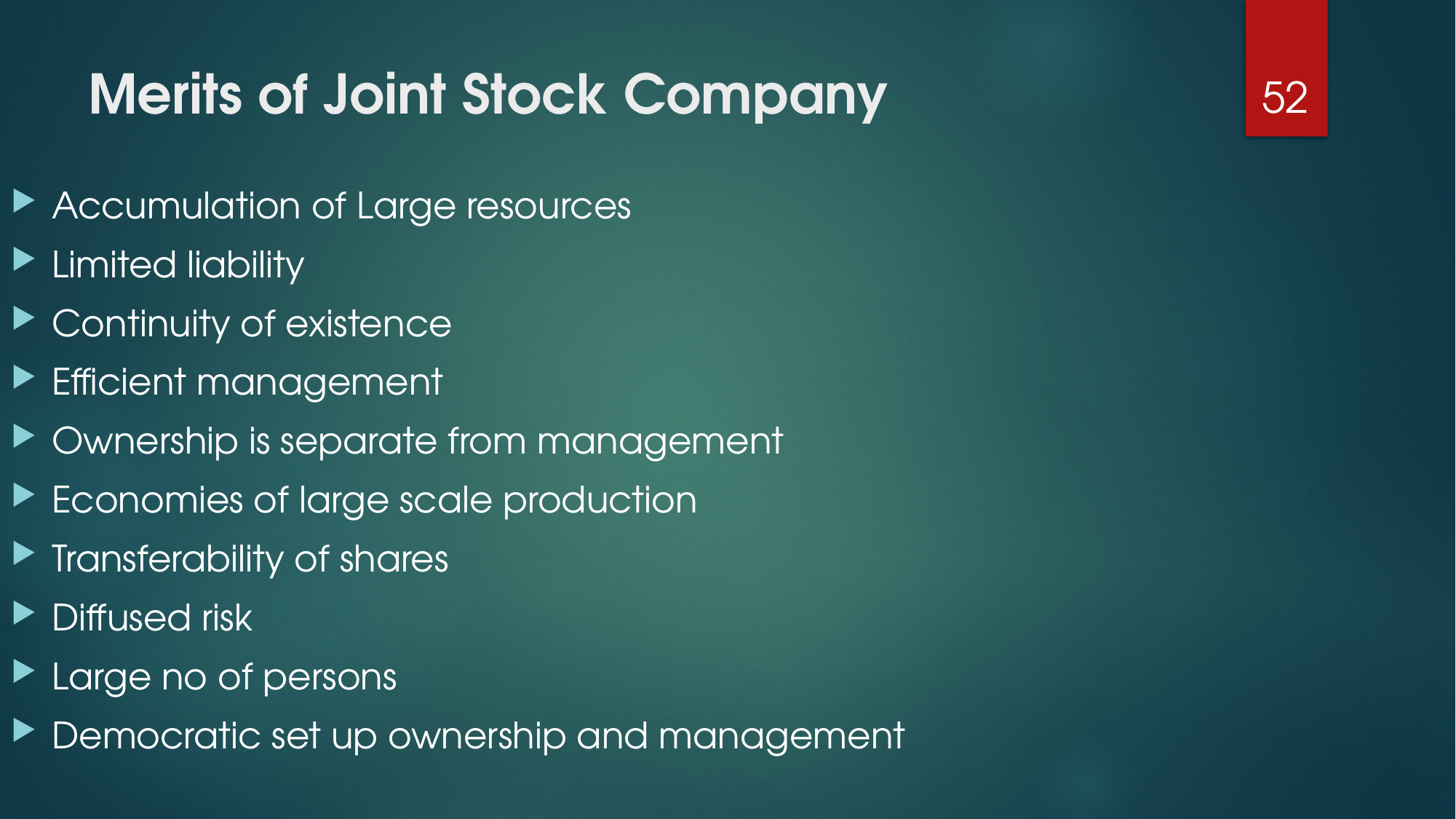

52
# Merits of Joint Stock Company
Accumulation of Large resources
Limited liability
Continuity of existence
Efficient management
Ownership is separate from management
Economies of large scale production
Transferability of shares
Diffused risk
Large no of persons
Democratic set up ownership and management